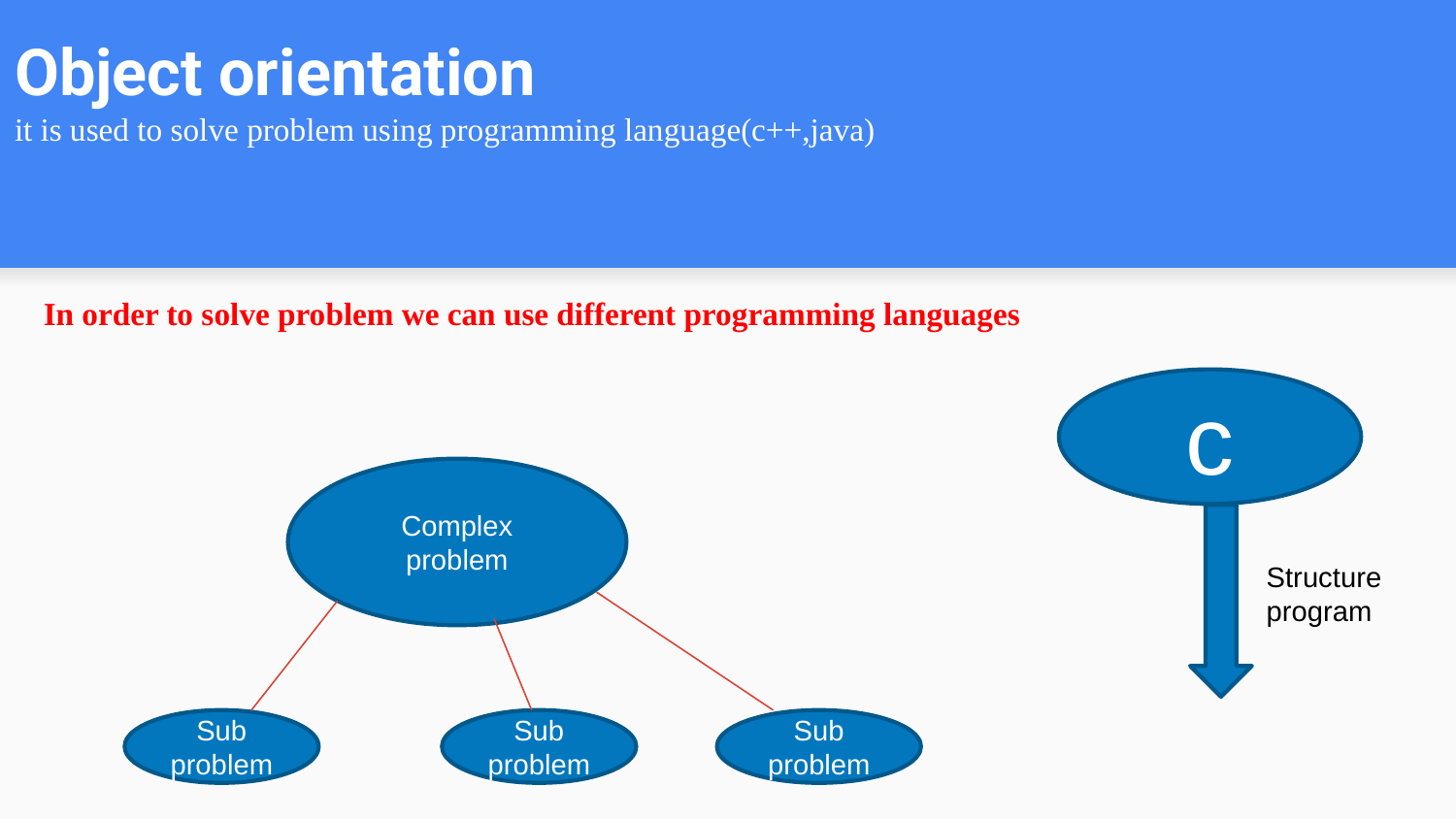

# Object orientation it is used to solve problem using programming language(c++,java)
In order to solve problem we can use different programming languages
c
Complex problem

Structure program
Sub problem
Sub problem
Sub problem